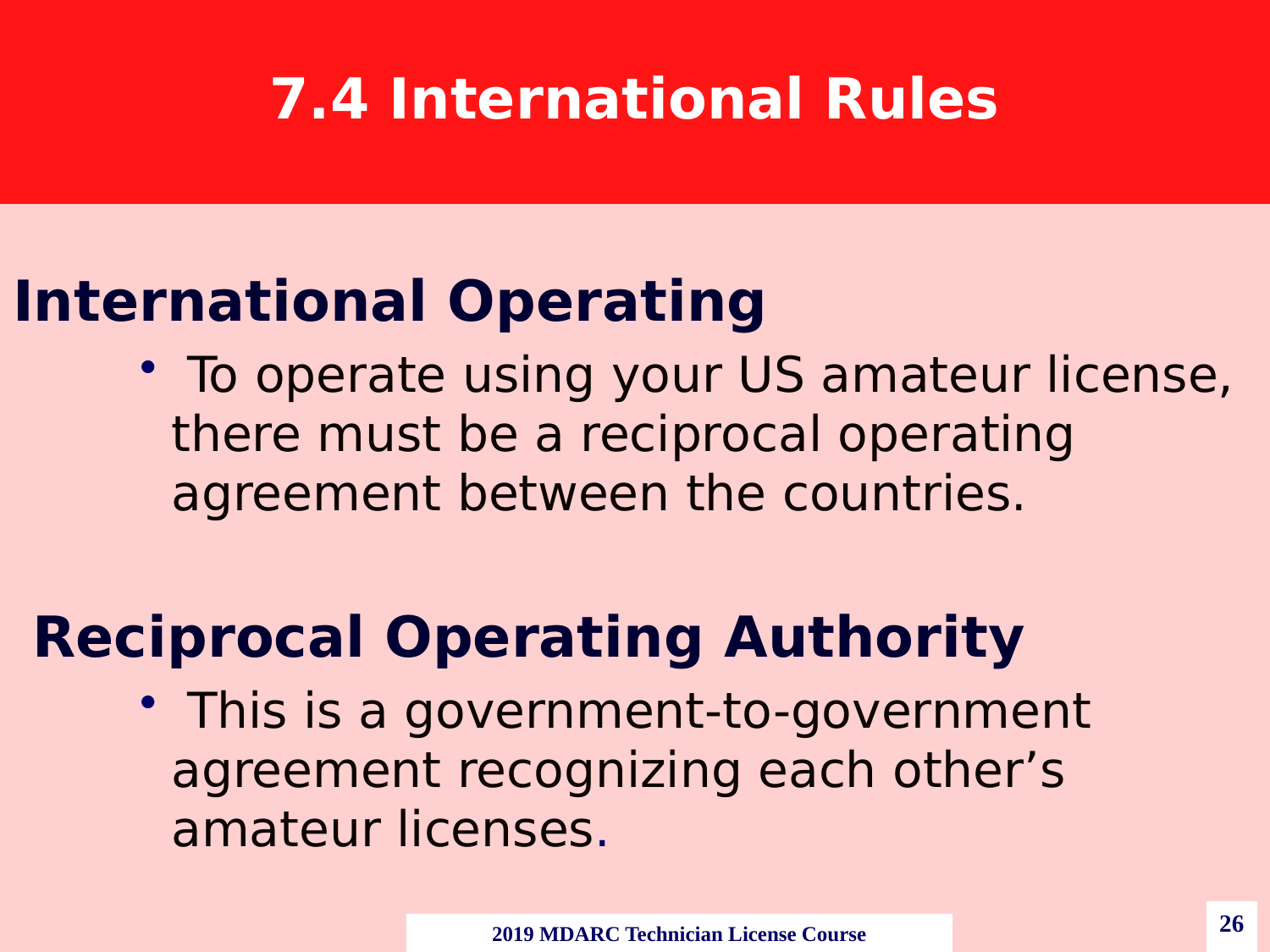

# 7.4 International Rules

International Operating
 To operate using your US amateur license, there must be a reciprocal operating agreement between the countries.

 Reciprocal Operating Authority
 This is a government-to-government agreement recognizing each other’s amateur licenses.

26
2019 MDARC Technician License Course